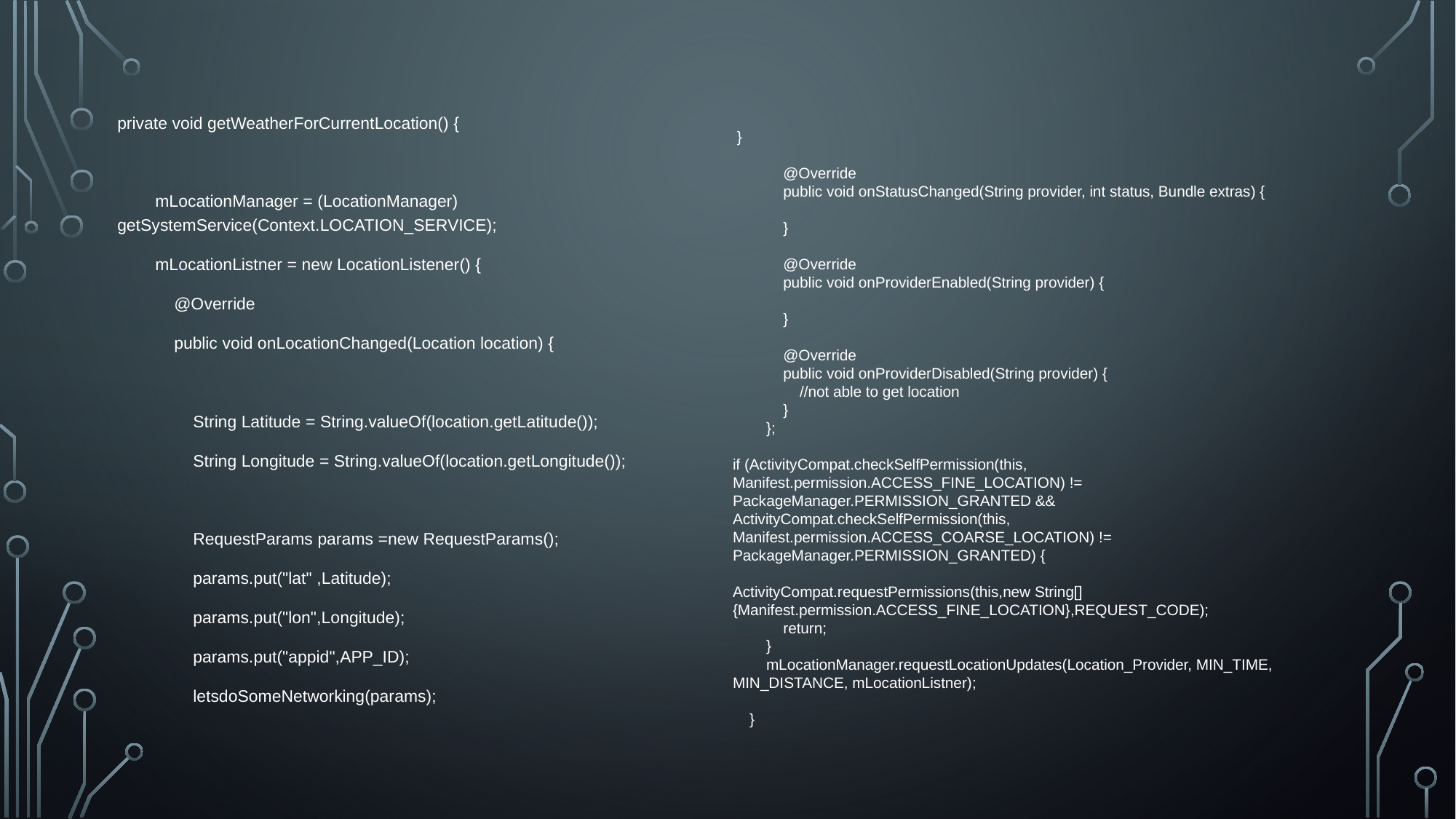

private void getWeatherForCurrentLocation() {

        mLocationManager = (LocationManager) getSystemService(Context.LOCATION_SERVICE);
        mLocationListner = new LocationListener() {
            @Override
            public void onLocationChanged(Location location) {

                String Latitude = String.valueOf(location.getLatitude());
                String Longitude = String.valueOf(location.getLongitude());

                RequestParams params =new RequestParams();
                params.put("lat" ,Latitude);
                params.put("lon",Longitude);
                params.put("appid",APP_ID);
                letsdoSomeNetworking(params);

 }

            @Override
            public void onStatusChanged(String provider, int status, Bundle extras) {

            }

            @Override
            public void onProviderEnabled(String provider) {

            }

            @Override
            public void onProviderDisabled(String provider) {
                //not able to get location
            }
        };

if (ActivityCompat.checkSelfPermission(this, Manifest.permission.ACCESS_FINE_LOCATION) != PackageManager.PERMISSION_GRANTED && ActivityCompat.checkSelfPermission(this, Manifest.permission.ACCESS_COARSE_LOCATION) != PackageManager.PERMISSION_GRANTED) {

ActivityCompat.requestPermissions(this,new String[]{Manifest.permission.ACCESS_FINE_LOCATION},REQUEST_CODE);
            return;
        }
        mLocationManager.requestLocationUpdates(Location_Provider, MIN_TIME, MIN_DISTANCE, mLocationListner);

    }